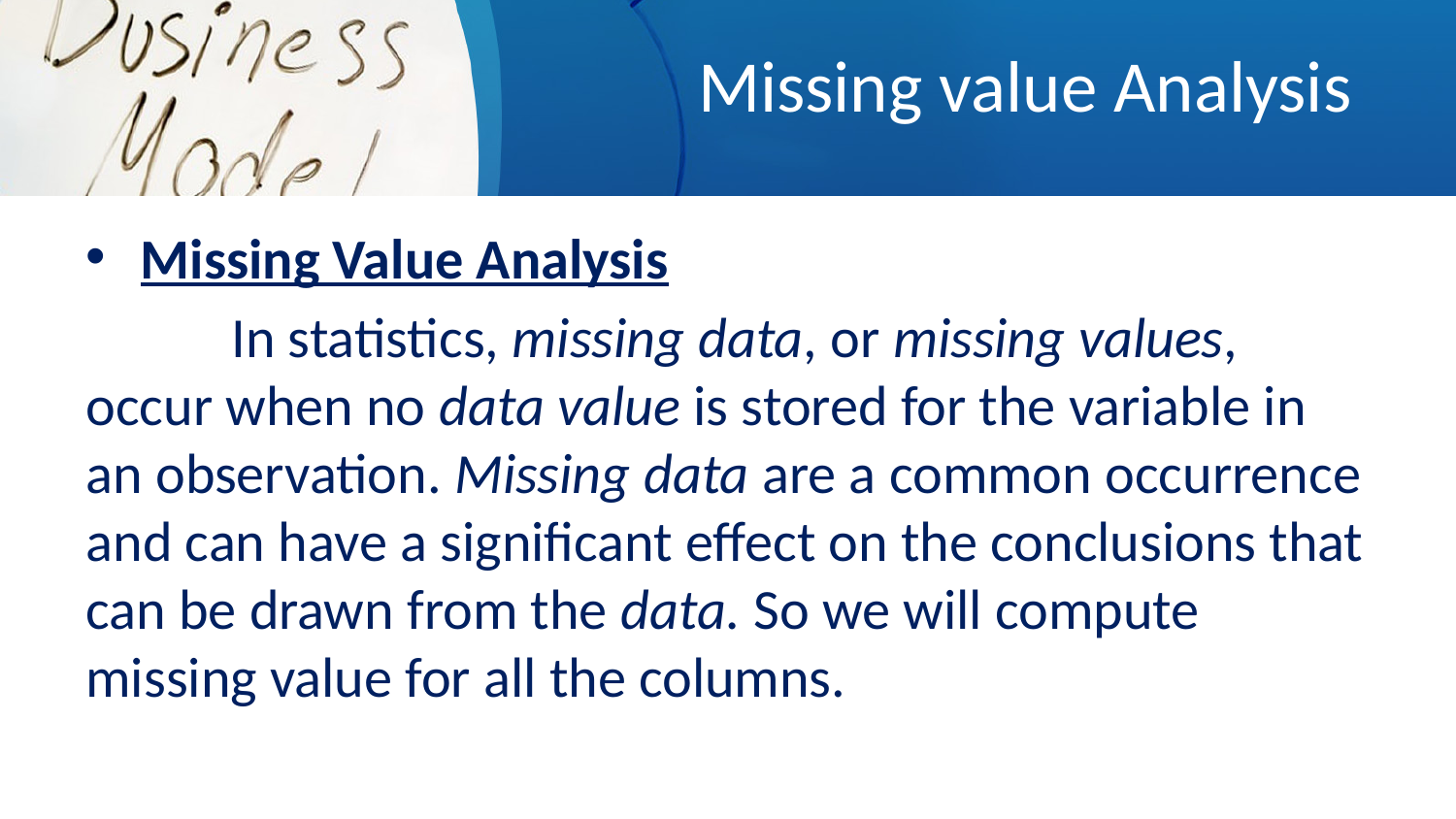

# Missing value Analysis
Missing Value Analysis
	In statistics, missing data, or missing values, occur when no data value is stored for the variable in an observation. Missing data are a common occurrence and can have a significant effect on the conclusions that can be drawn from the data. So we will compute missing value for all the columns.